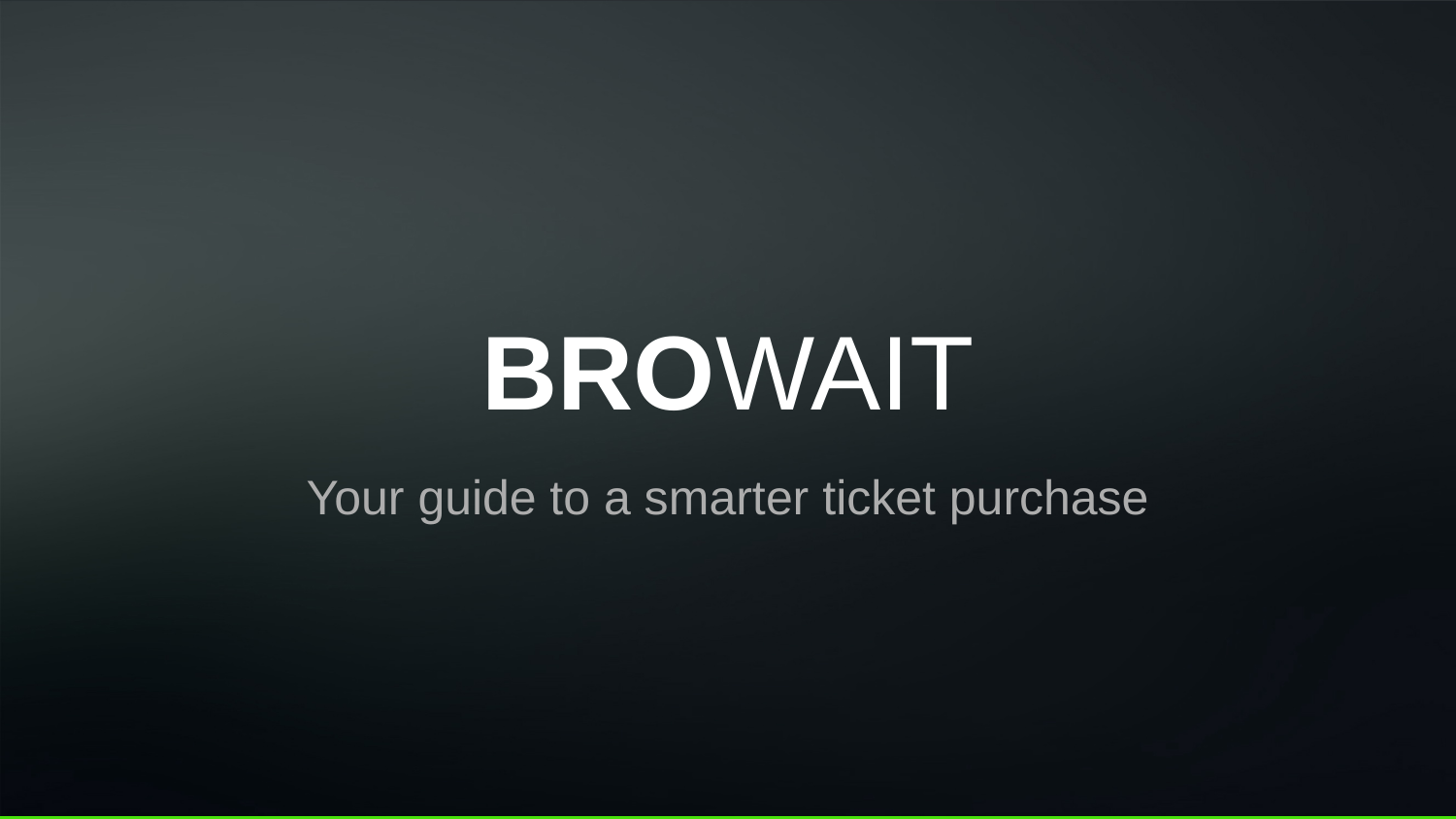

# BROWAIT
Your guide to a smarter ticket purchase